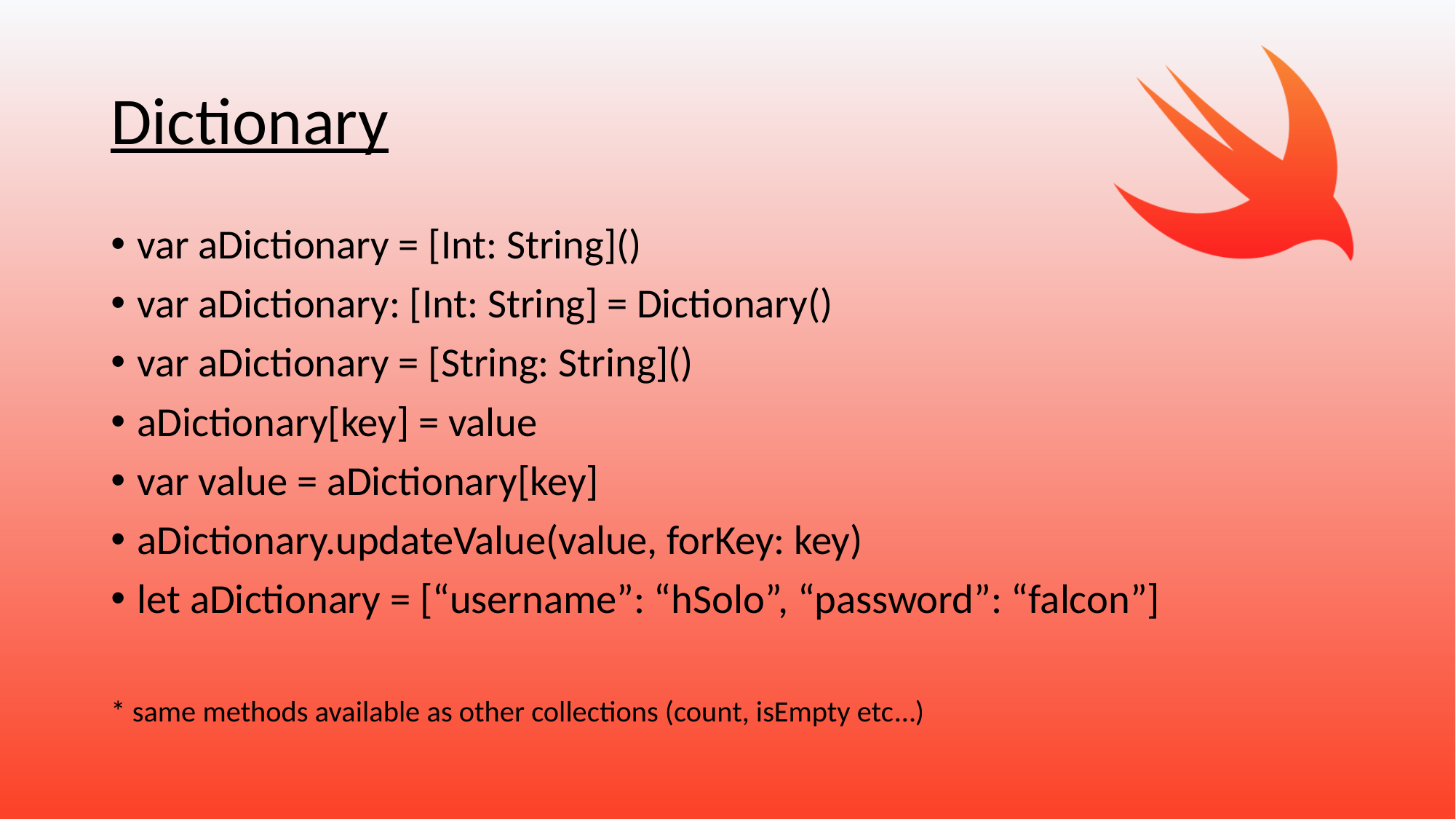

# Dictionary
var aDictionary = [Int: String]()
var aDictionary: [Int: String] = Dictionary()
var aDictionary = [String: String]()
aDictionary[key] = value
var value = aDictionary[key]
aDictionary.updateValue(value, forKey: key)
let aDictionary = [“username”: “hSolo”, “password”: “falcon”]

* same methods available as other collections (count, isEmpty etc…)